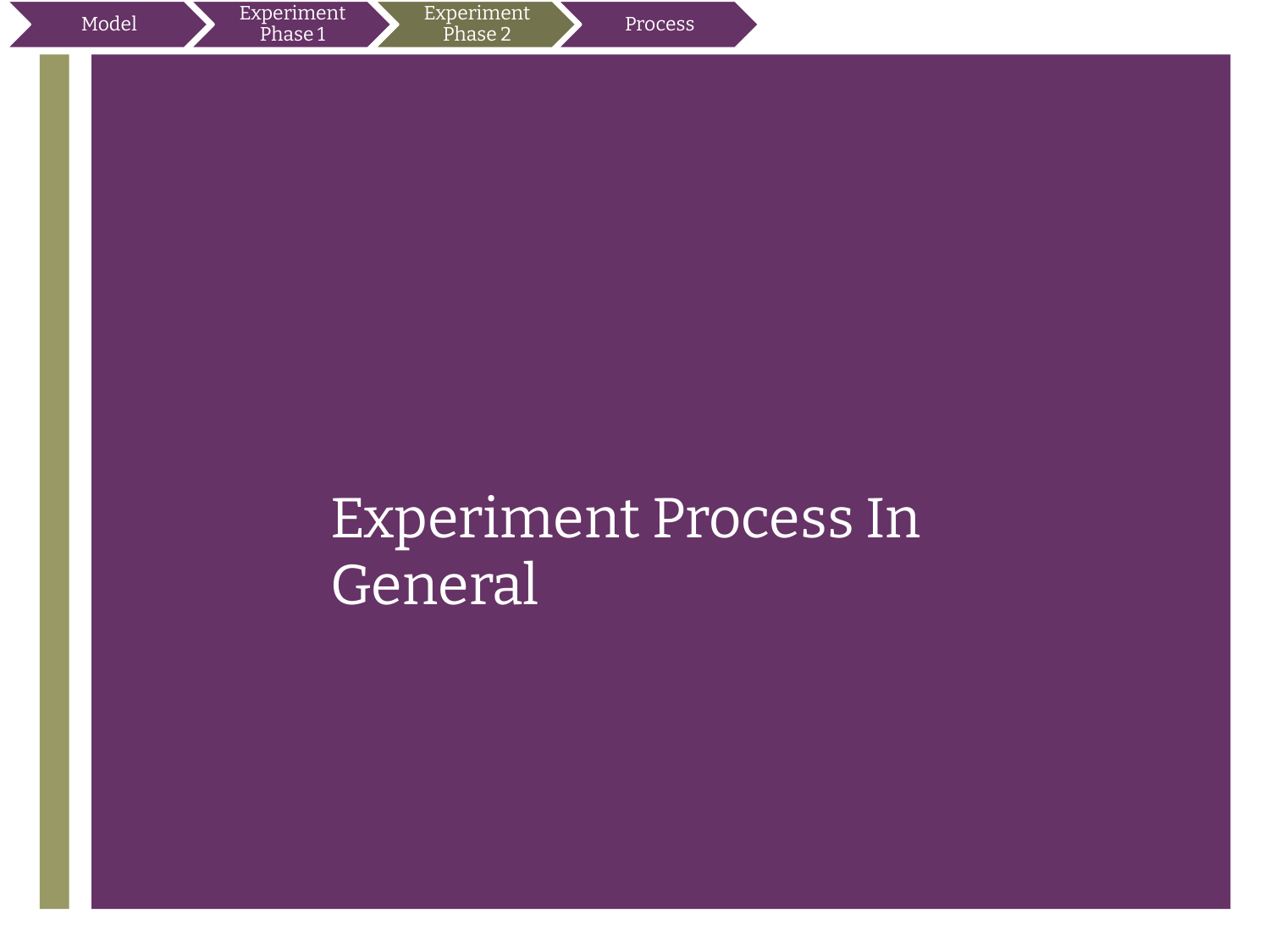

Experiment Phase 2
# Experiment Process In General